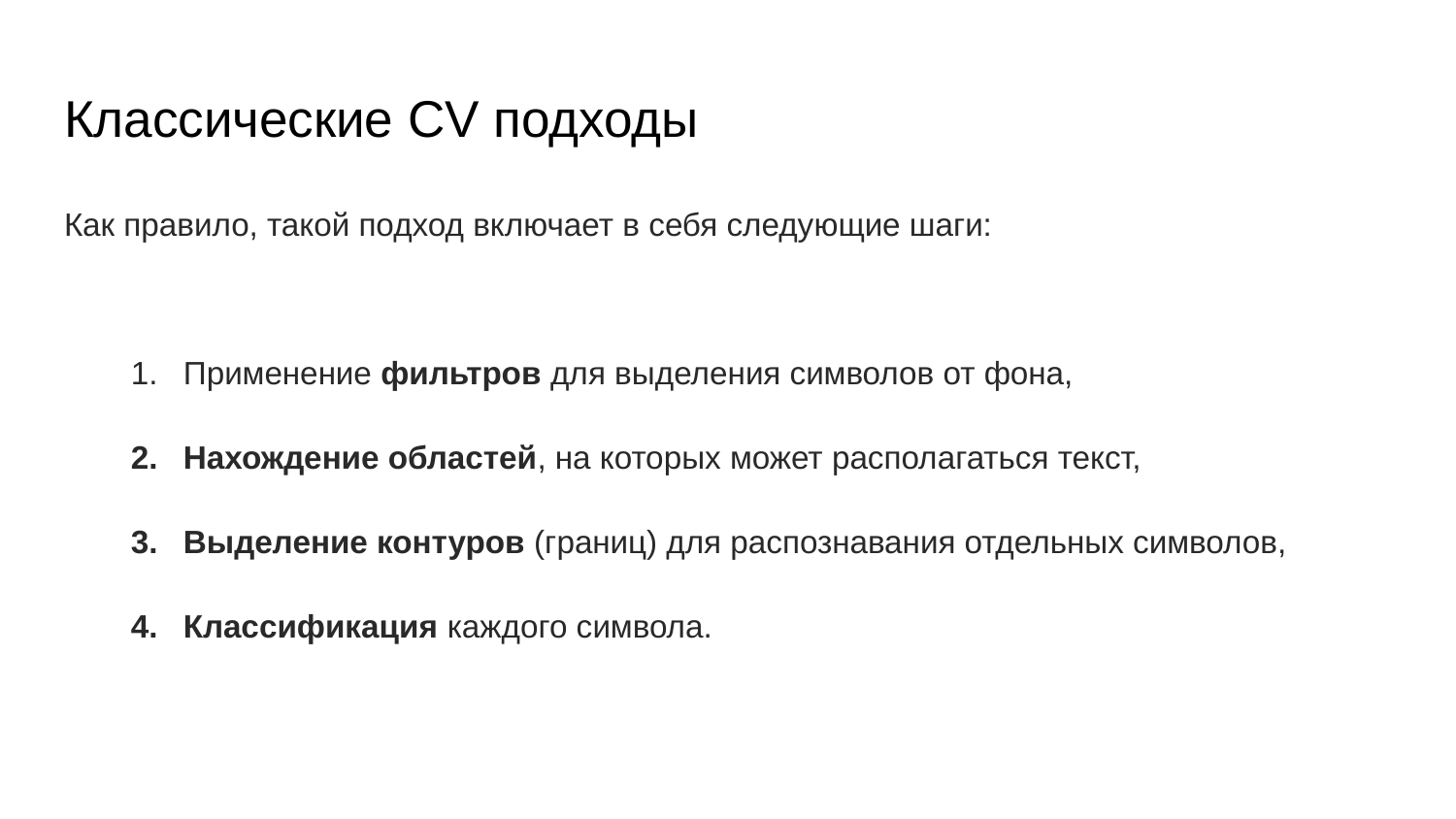

# Классические CV подходы
Как правило, такой подход включает в себя следующие шаги:
Применение фильтров для выделения символов от фона,
Нахождение областей, на которых может располагаться текст,
Выделение контуров (границ) для распознавания отдельных символов,
Классификация каждого символа.